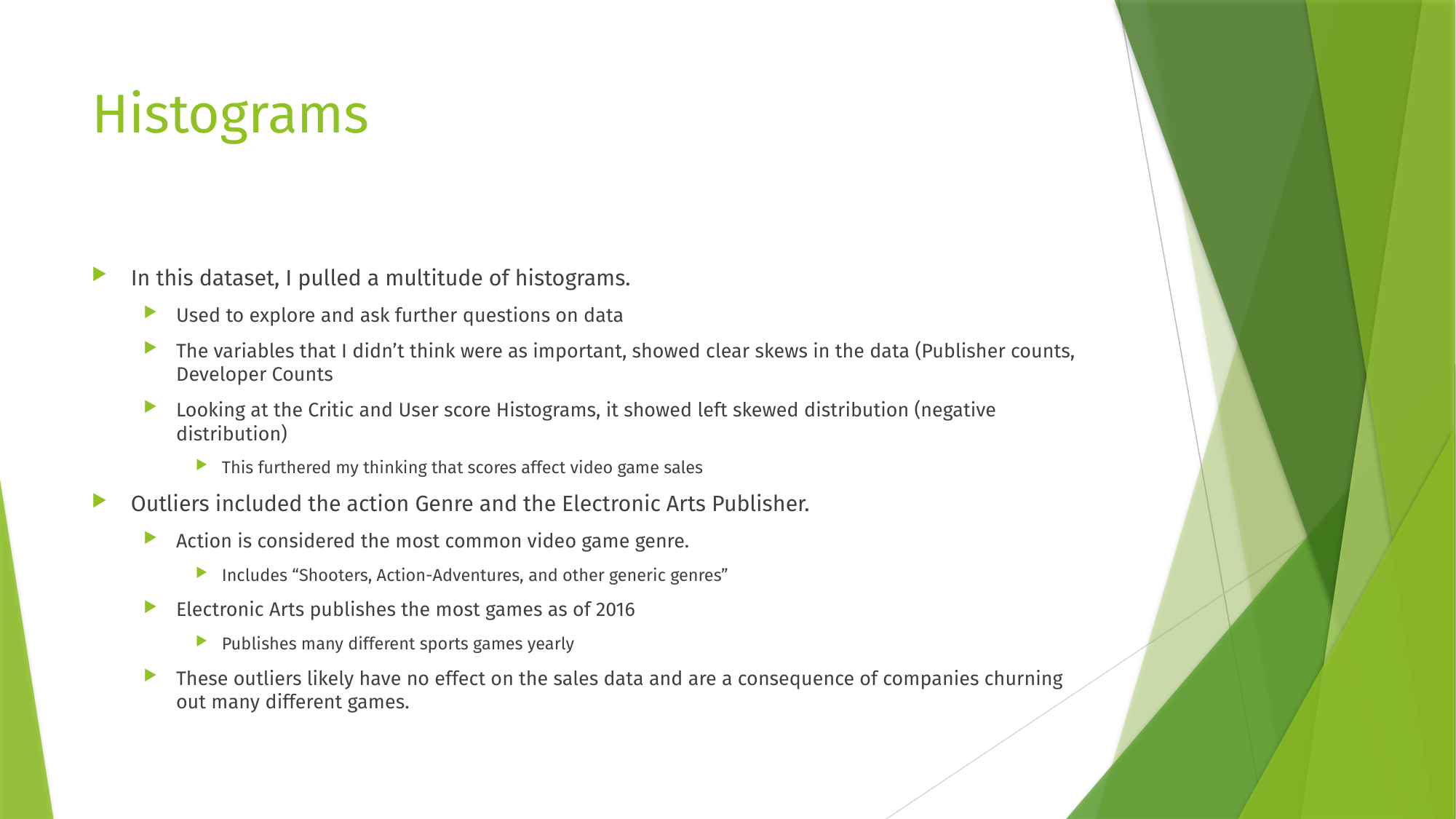

# Histograms
In this dataset, I pulled a multitude of histograms.
Used to explore and ask further questions on data
The variables that I didn’t think were as important, showed clear skews in the data (Publisher counts, Developer Counts
Looking at the Critic and User score Histograms, it showed left skewed distribution (negative distribution)
This furthered my thinking that scores affect video game sales
Outliers included the action Genre and the Electronic Arts Publisher.
Action is considered the most common video game genre.
Includes “Shooters, Action-Adventures, and other generic genres”
Electronic Arts publishes the most games as of 2016
Publishes many different sports games yearly
These outliers likely have no effect on the sales data and are a consequence of companies churning out many different games.